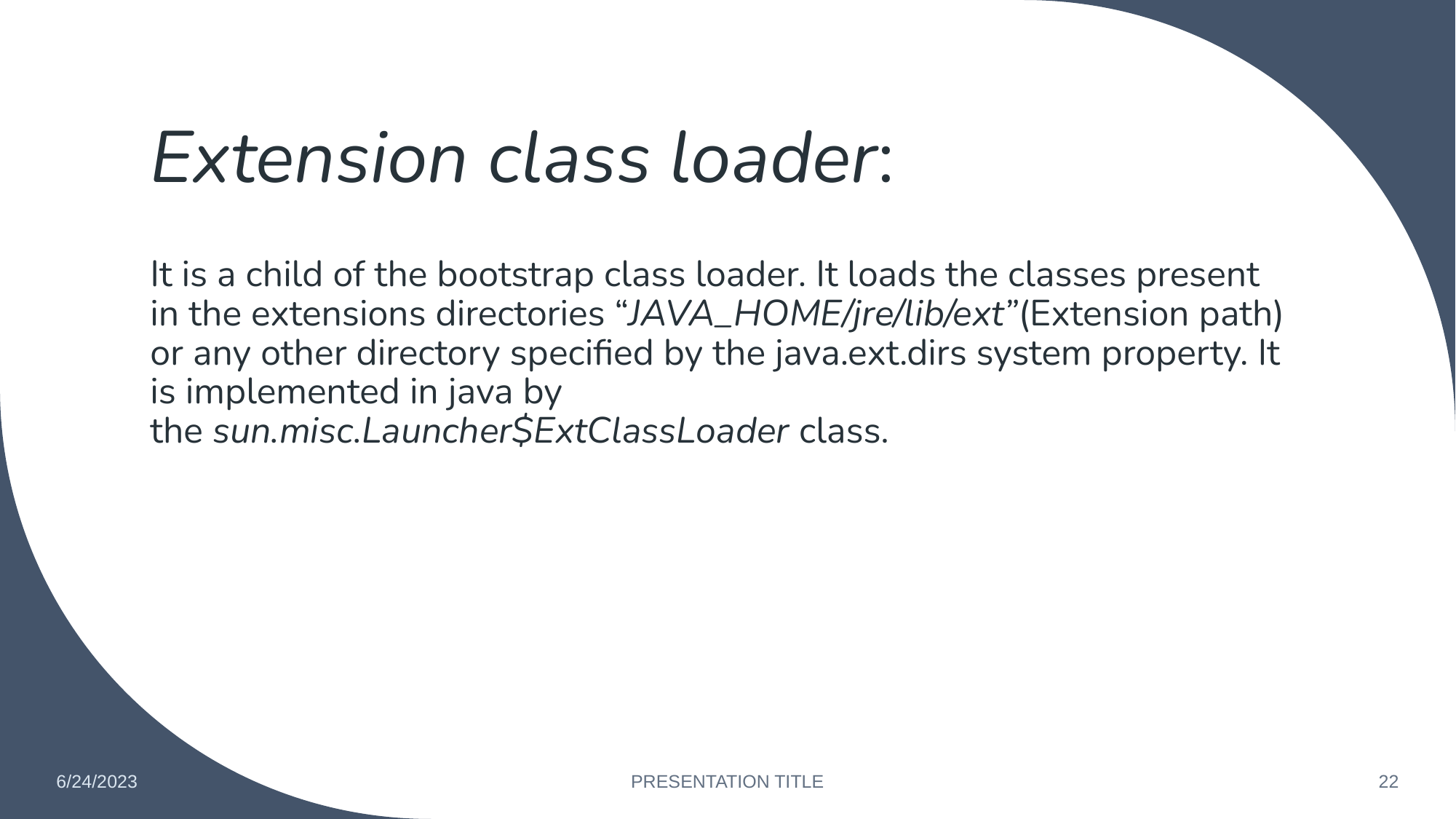

# Extension class loader:
It is a child of the bootstrap class loader. It loads the classes present in the extensions directories “JAVA_HOME/jre/lib/ext”(Extension path) or any other directory specified by the java.ext.dirs system property. It is implemented in java by the sun.misc.Launcher$ExtClassLoader class.
6/24/2023
PRESENTATION TITLE
22